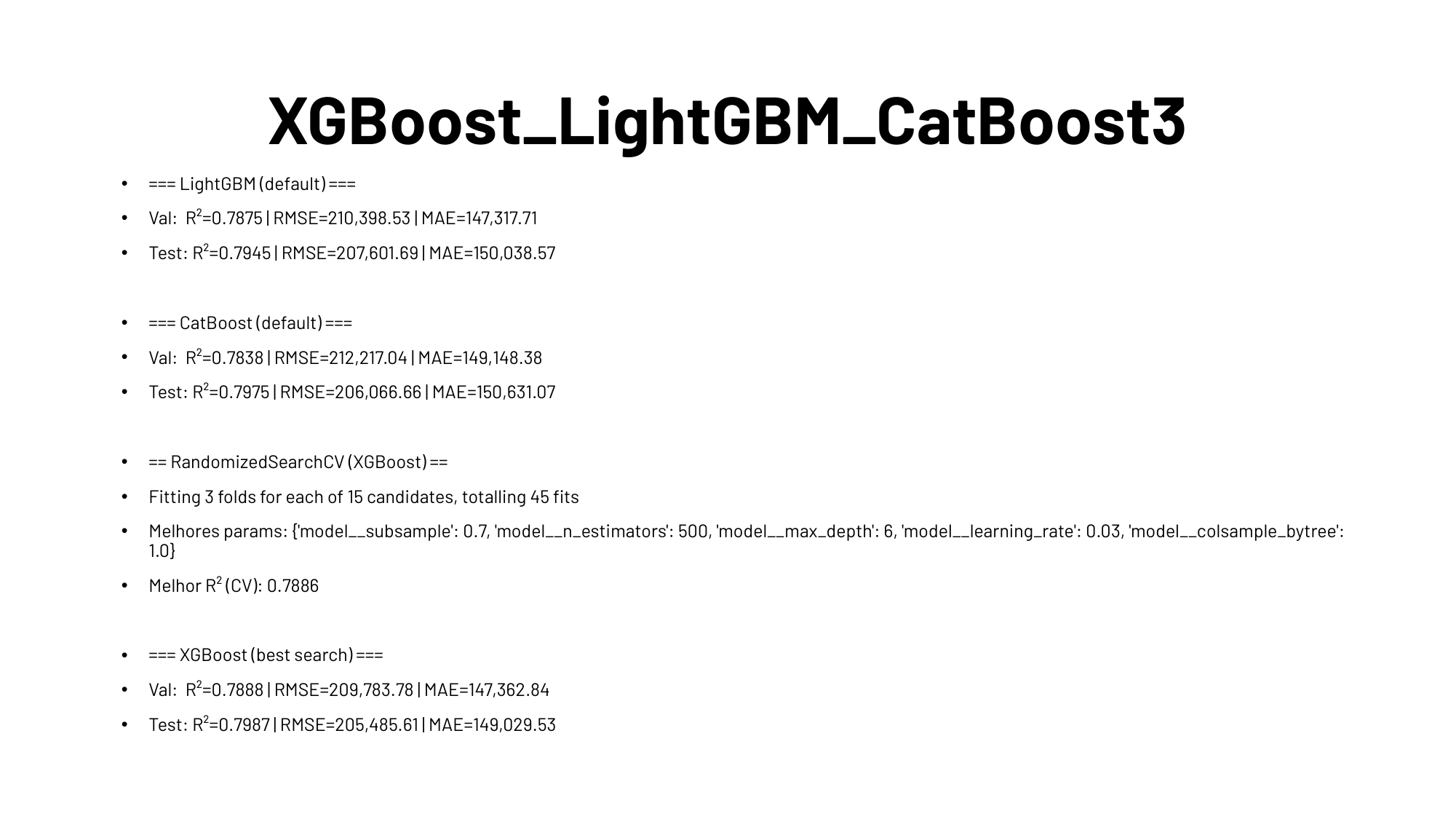

# XGBoost_LightGBM_CatBoost3
=== LightGBM (default) ===
Val:  R²=0.7875 | RMSE=210,398.53 | MAE=147,317.71
Test: R²=0.7945 | RMSE=207,601.69 | MAE=150,038.57

=== CatBoost (default) ===
Val:  R²=0.7838 | RMSE=212,217.04 | MAE=149,148.38
Test: R²=0.7975 | RMSE=206,066.66 | MAE=150,631.07

== RandomizedSearchCV (XGBoost) ==
Fitting 3 folds for each of 15 candidates, totalling 45 fits
Melhores params: {'model__subsample': 0.7, 'model__n_estimators': 500, 'model__max_depth': 6, 'model__learning_rate': 0.03, 'model__colsample_bytree': 1.0}
Melhor R² (CV): 0.7886

=== XGBoost (best search) ===
Val:  R²=0.7888 | RMSE=209,783.78 | MAE=147,362.84
Test: R²=0.7987 | RMSE=205,485.61 | MAE=149,029.53